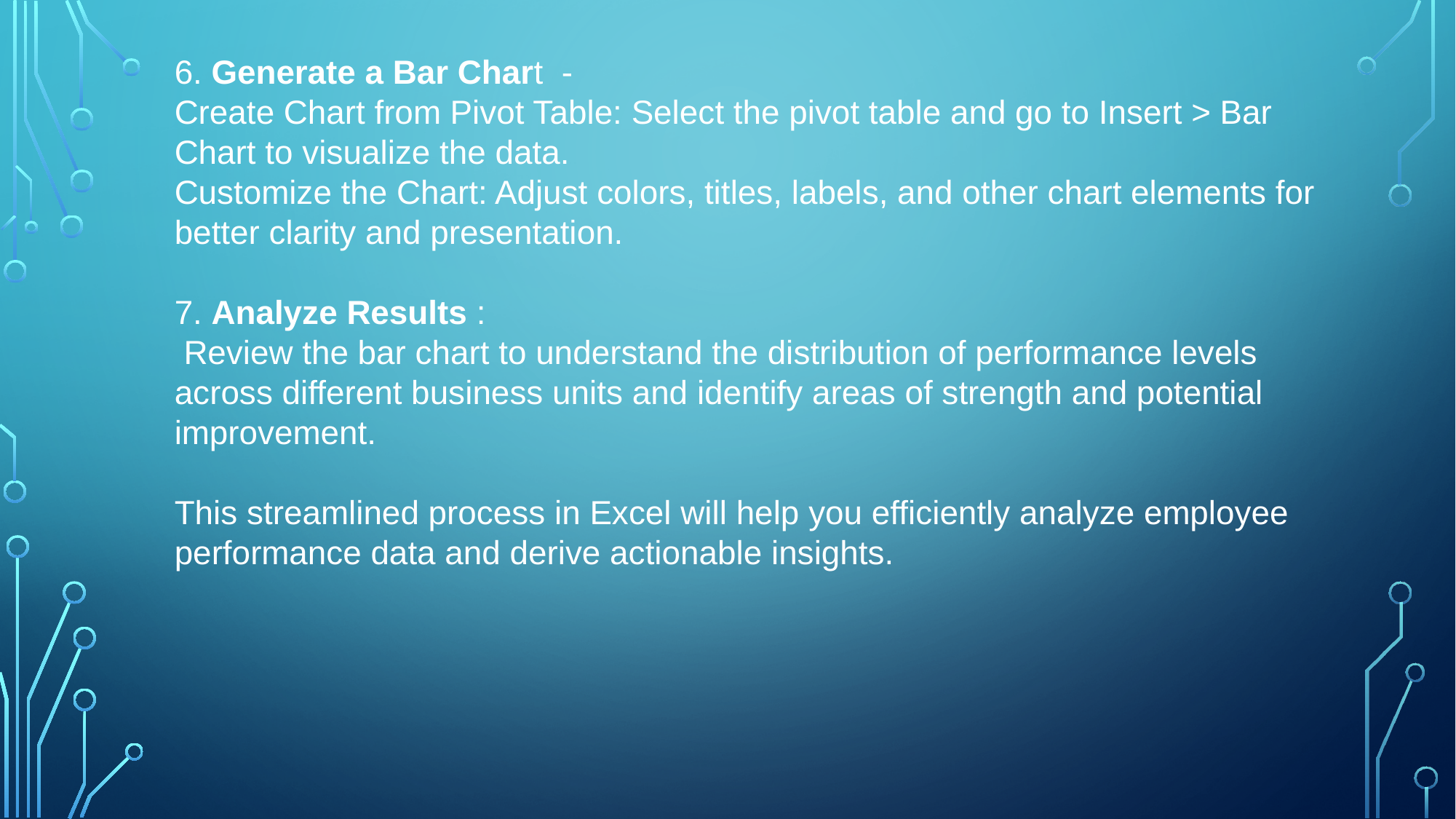

6. Generate a Bar Chart  -
Create Chart from Pivot Table: Select the pivot table and go to Insert > Bar Chart to visualize the data.
Customize the Chart: Adjust colors, titles, labels, and other chart elements for better clarity and presentation.

7. Analyze Results :
 Review the bar chart to understand the distribution of performance levels across different business units and identify areas of strength and potential improvement.

This streamlined process in Excel will help you efficiently analyze employee performance data and derive actionable insights.